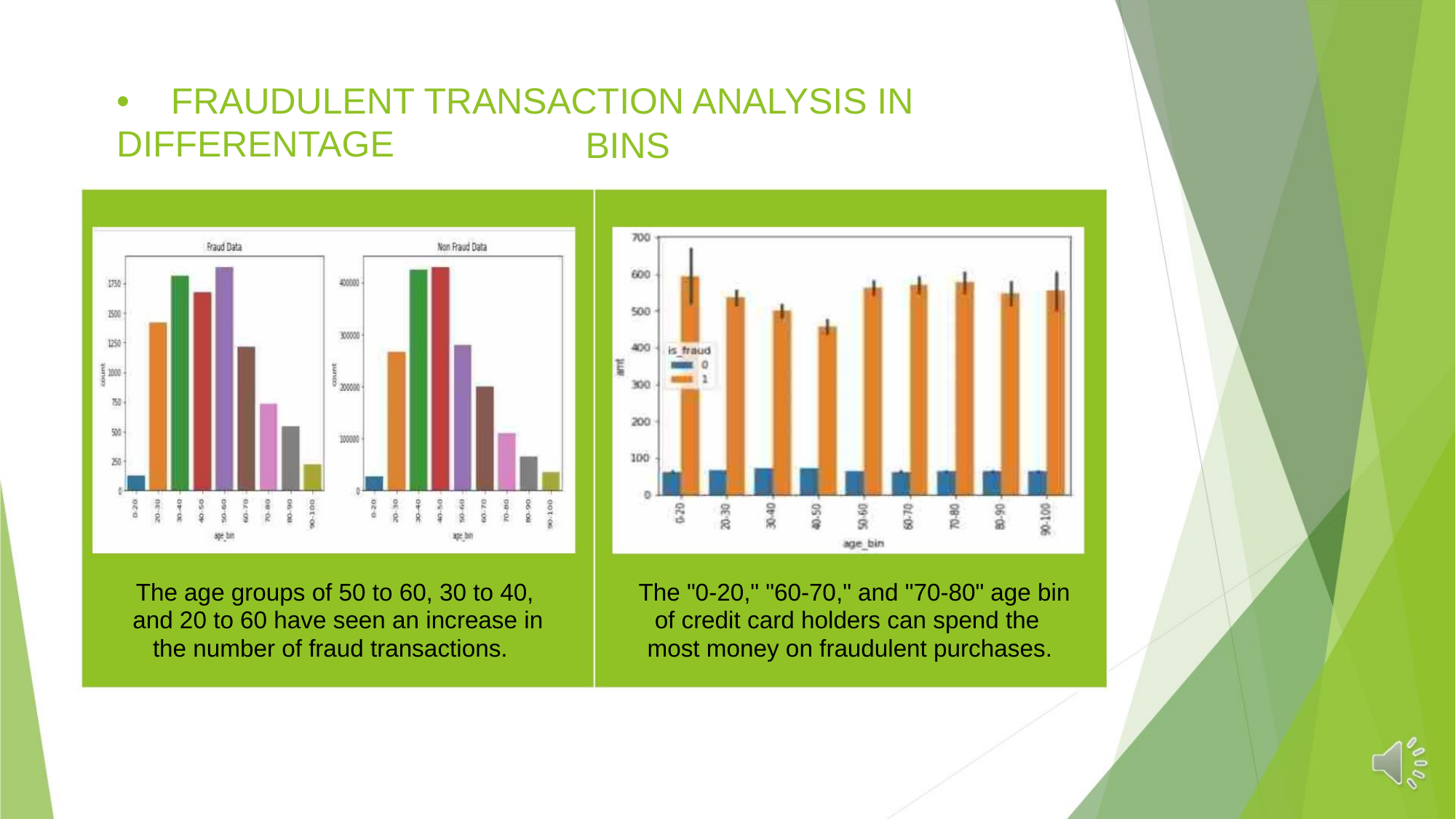

• FRAUDULENT TRANSACTION ANALYSIS IN DIFFERENTAGE
BINS
The "0-20," "60-70," and "70-80" age bin
of credit card holders can spend the
most money on fraudulent purchases.
The age groups of 50 to 60, 30 to 40,
and 20 to 60 have seen an increase in
the number of fraud transactions.